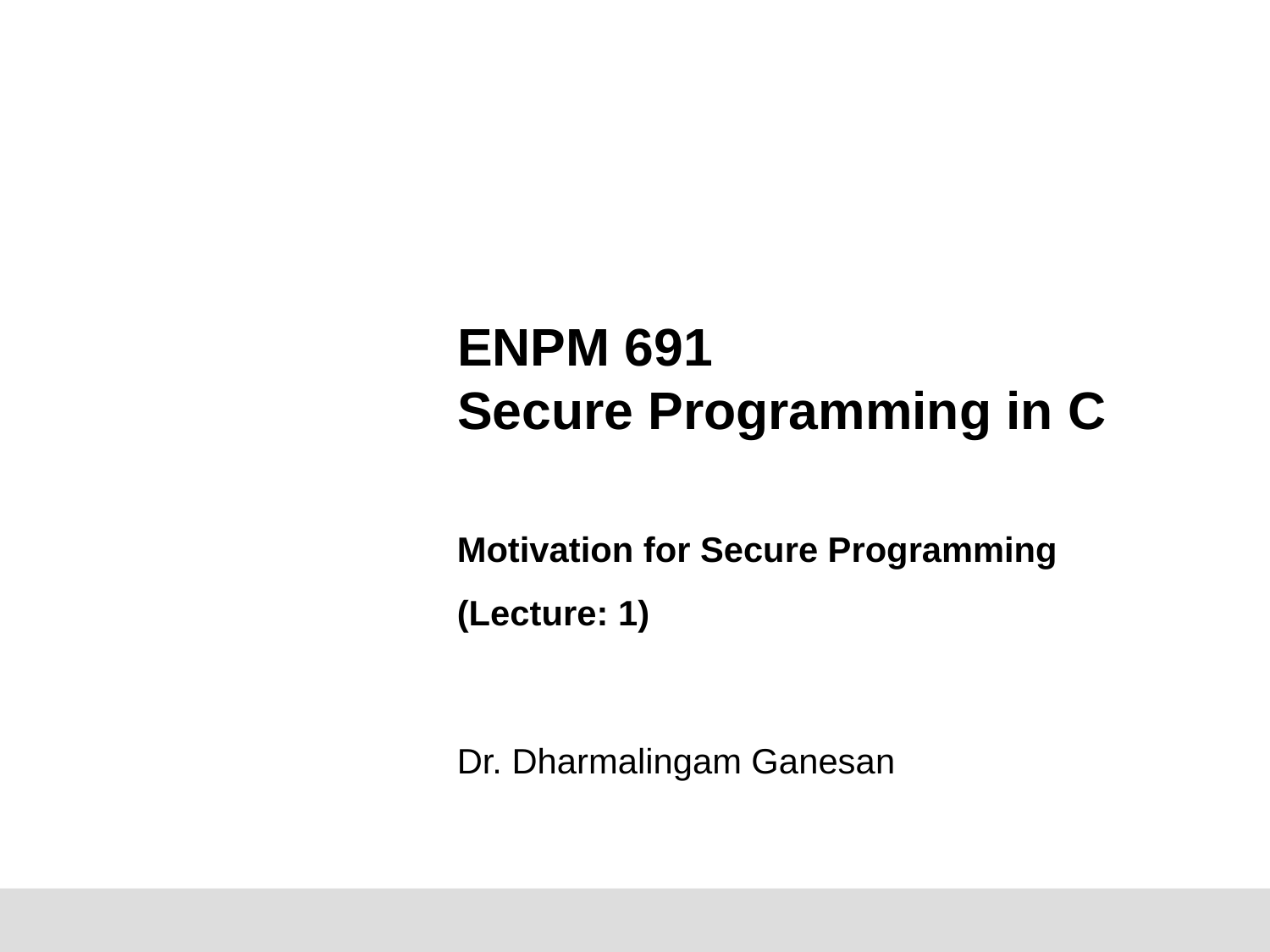

# ENPM 691 Secure Programming in C
Motivation for Secure Programming (Lecture: 1)

Dr. Dharmalingam Ganesan